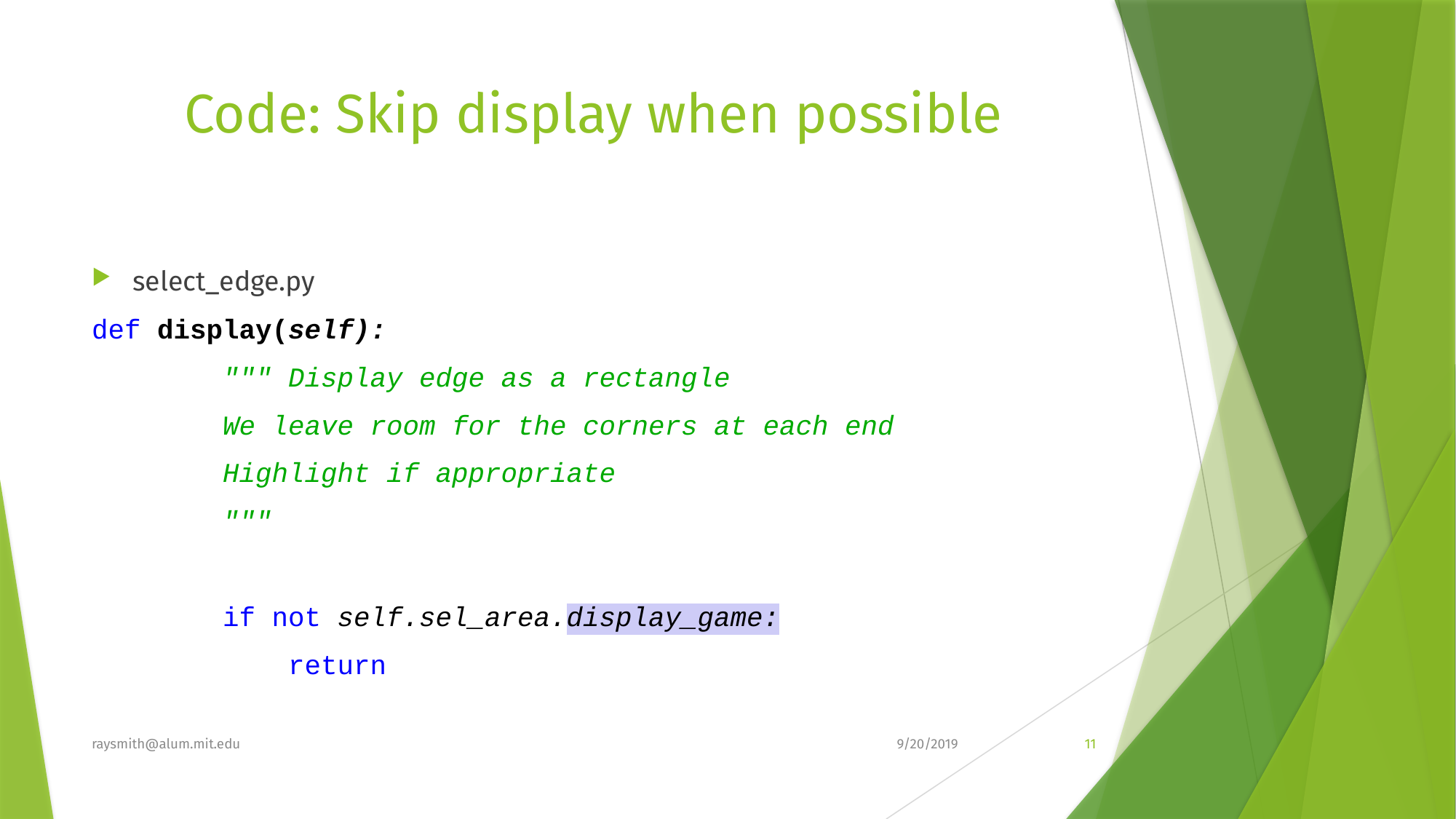

# Code: Skip display when possible
select_edge.py
def display(self):
        """ Display edge as a rectangle
        We leave room for the corners at each end
        Highlight if appropriate
        """

        if not self.sel_area.display_game:
            return
raysmith@alum.mit.edu
9/20/2019
11